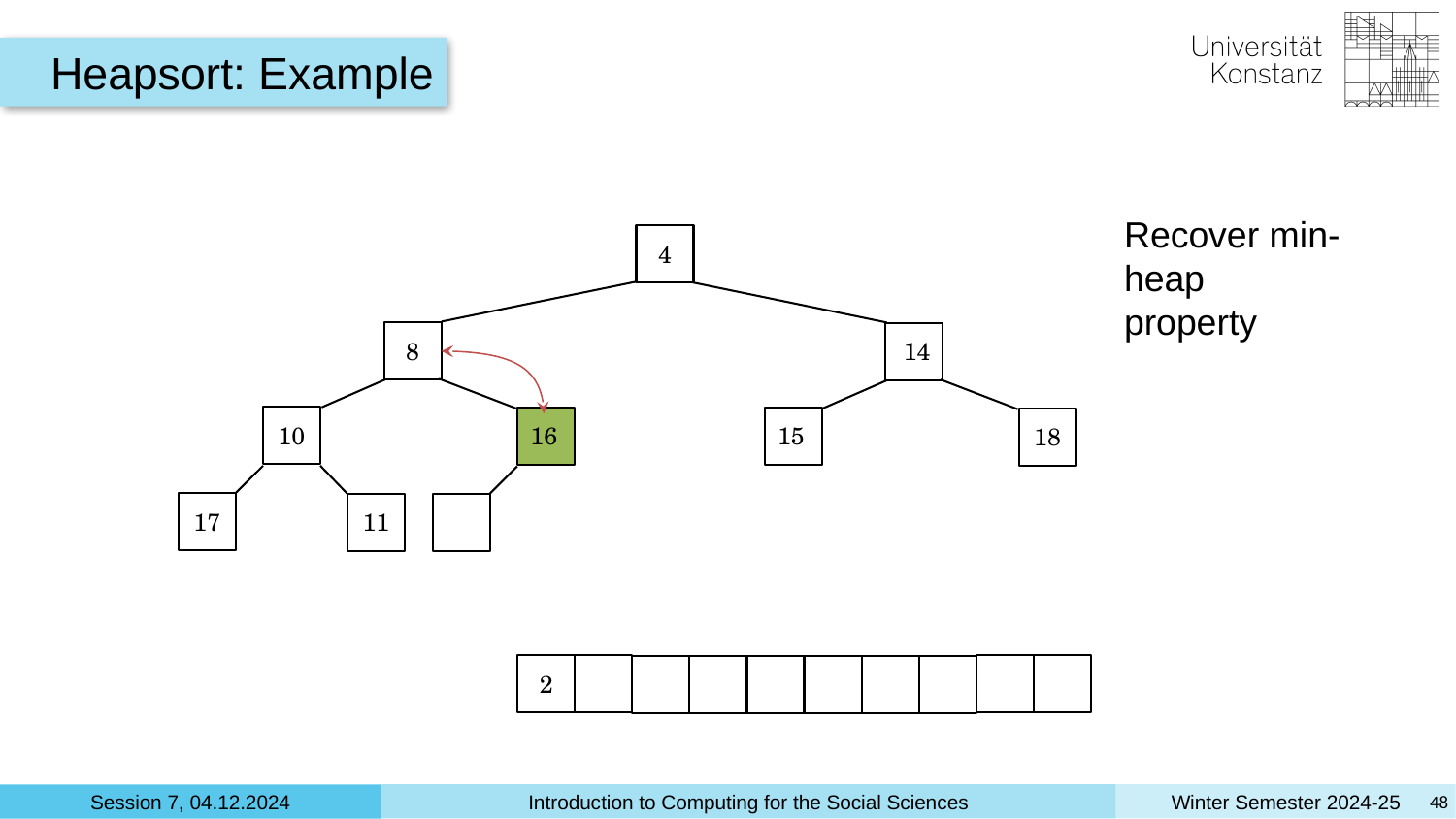

Heapsort: Example
Recover min-heap
property

4

8
14

10
16
15
18

17
11

2